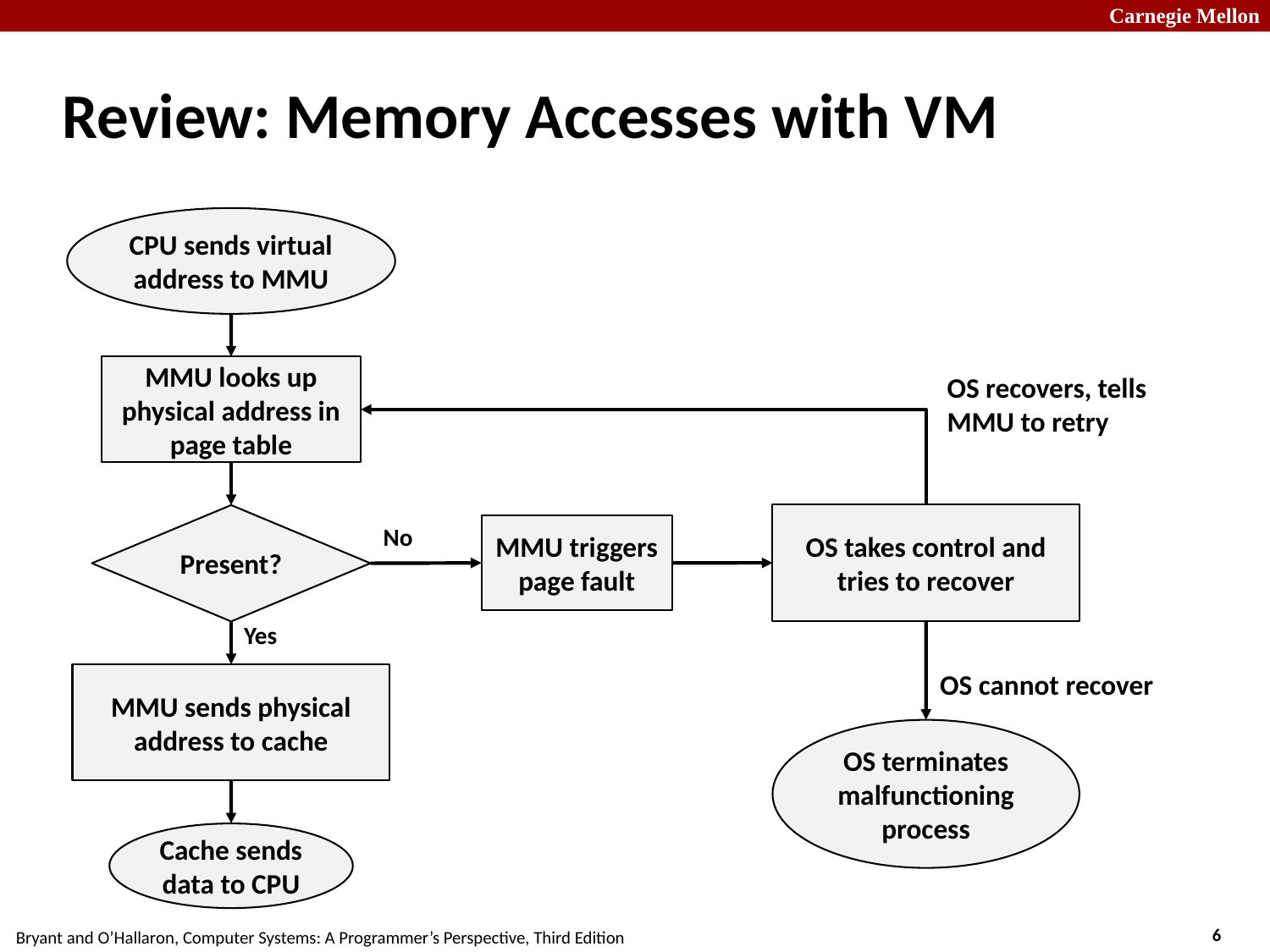

# Review: Memory Accesses with VM
CPU sends virtual address to MMU
MMU looks up physical address in page table
OS recovers, tells
MMU to retry
OS takes control and tries to recover
Present?
No
MMU triggers page fault
Yes
OS cannot recover
MMU sends physical address to cache
OS terminates malfunctioning process
Cache sends data to CPU